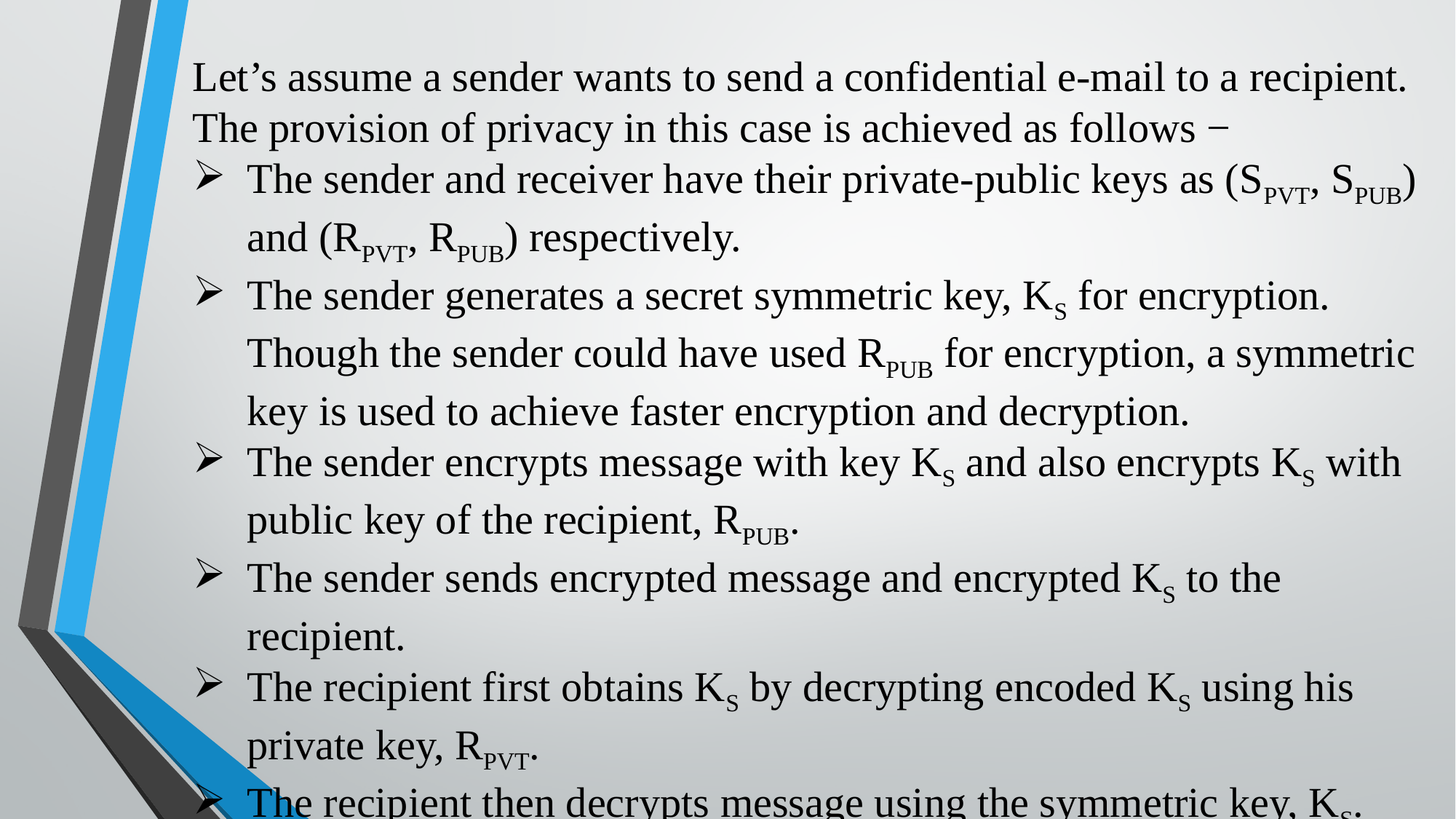

Let’s assume a sender wants to send a confidential e-mail to a recipient. The provision of privacy in this case is achieved as follows −
The sender and receiver have their private-public keys as (SPVT, SPUB) and (RPVT, RPUB) respectively.
The sender generates a secret symmetric key, KS for encryption. Though the sender could have used RPUB for encryption, a symmetric key is used to achieve faster encryption and decryption.
The sender encrypts message with key KS and also encrypts KS with public key of the recipient, RPUB.
The sender sends encrypted message and encrypted KS to the recipient.
The recipient first obtains KS by decrypting encoded KS using his private key, RPVT.
The recipient then decrypts message using the symmetric key, KS.